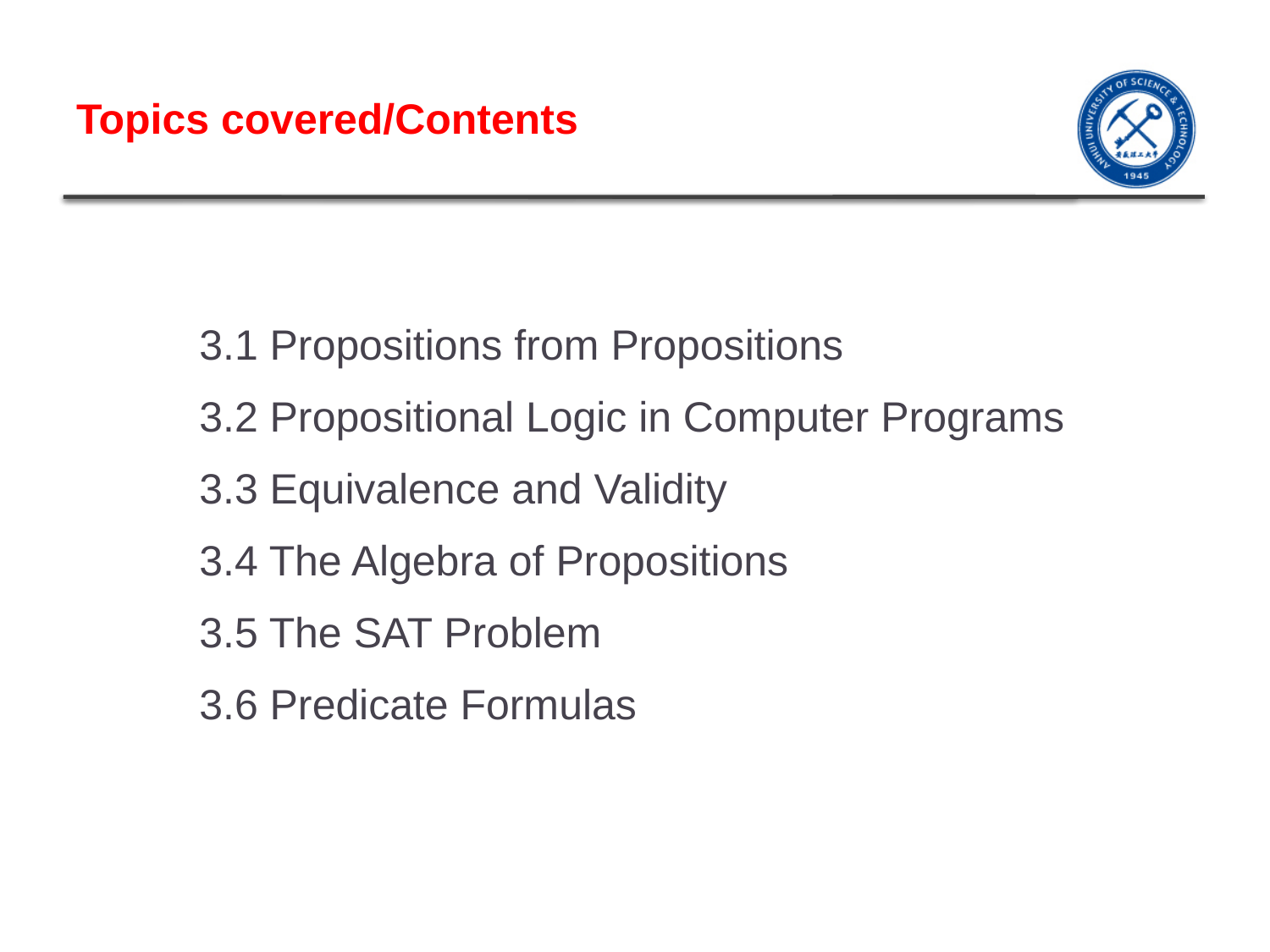

# Topics covered/Contents
3.1 Propositions from Propositions
3.2 Propositional Logic in Computer Programs
3.3 Equivalence and Validity
3.4 The Algebra of Propositions
3.5 The SAT Problem
3.6 Predicate Formulas